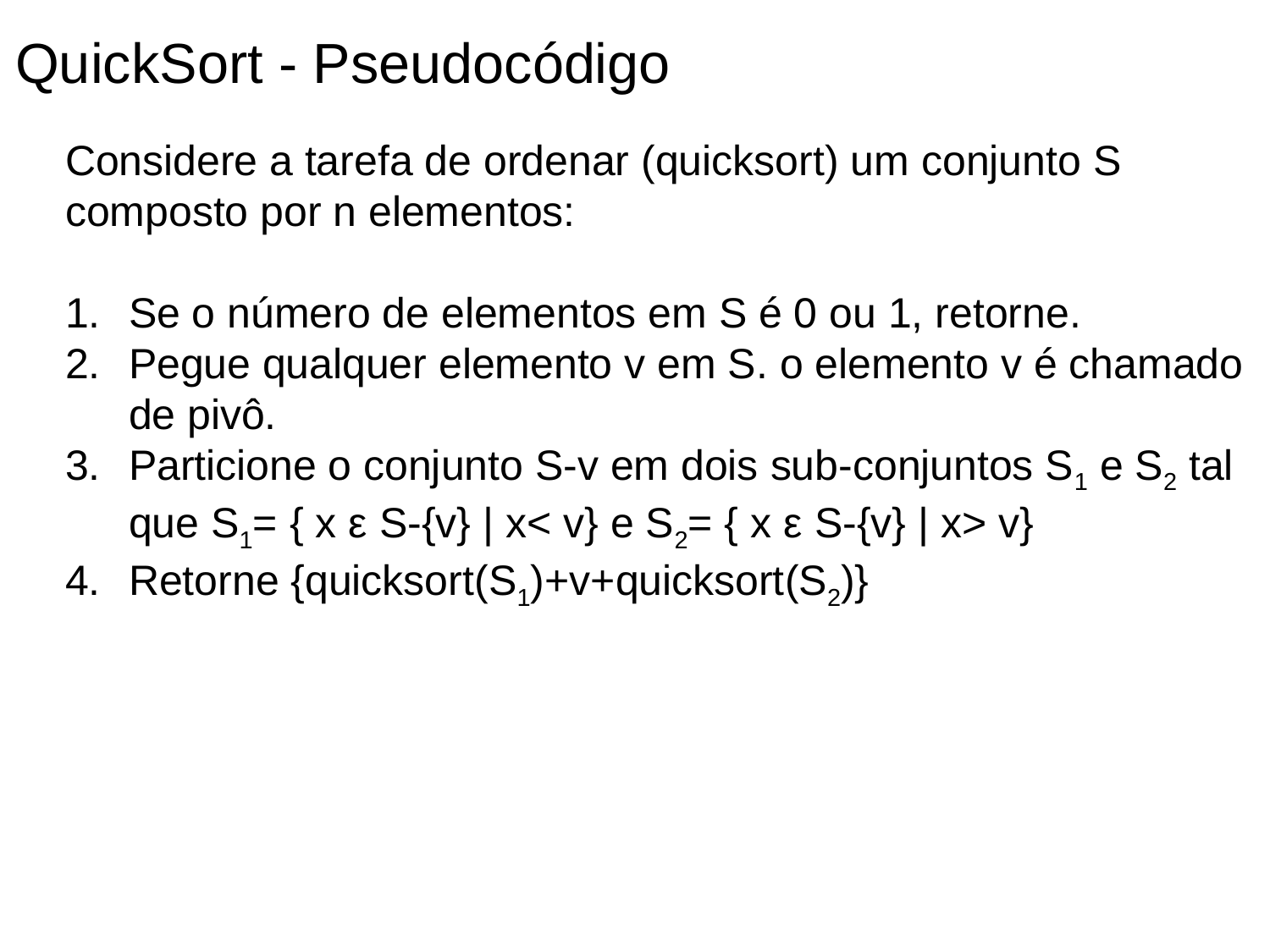

QuickSort - Pseudocódigo
Considere a tarefa de ordenar (quicksort) um conjunto S composto por n elementos:

Se o número de elementos em S é 0 ou 1, retorne.
Pegue qualquer elemento v em S. o elemento v é chamado de pivô.
Particione o conjunto S-v em dois sub-conjuntos S1 e S2 tal que S1= { x ε S-{v} | x< v} e S2= { x ε S-{v} | x> v}
Retorne {quicksort(S1)+v+quicksort(S2)}